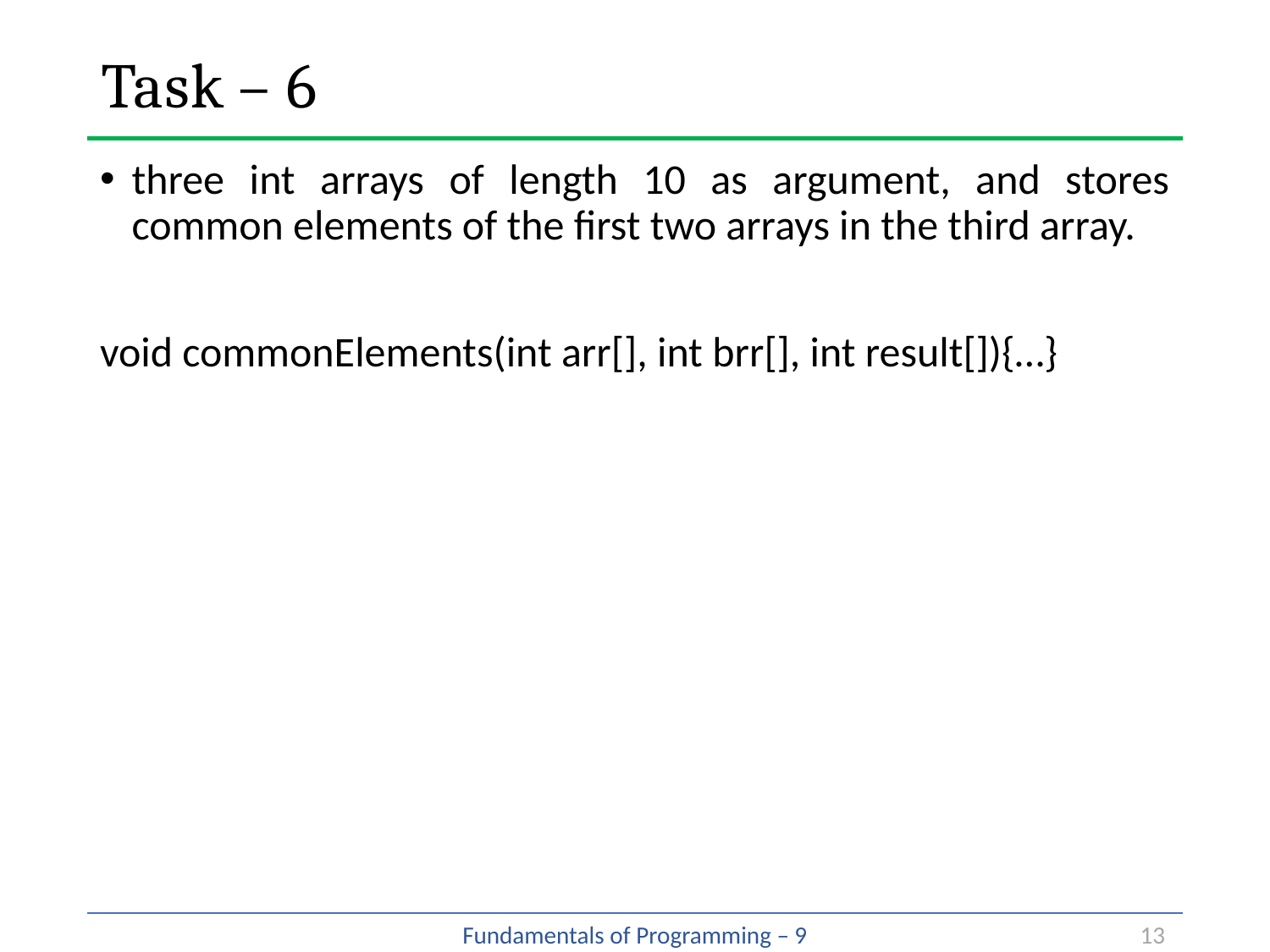

# Task – 6
three int arrays of length 10 as argument, and stores common elements of the first two arrays in the third array.

void commonElements(int arr[], int brr[], int result[]){…}
13